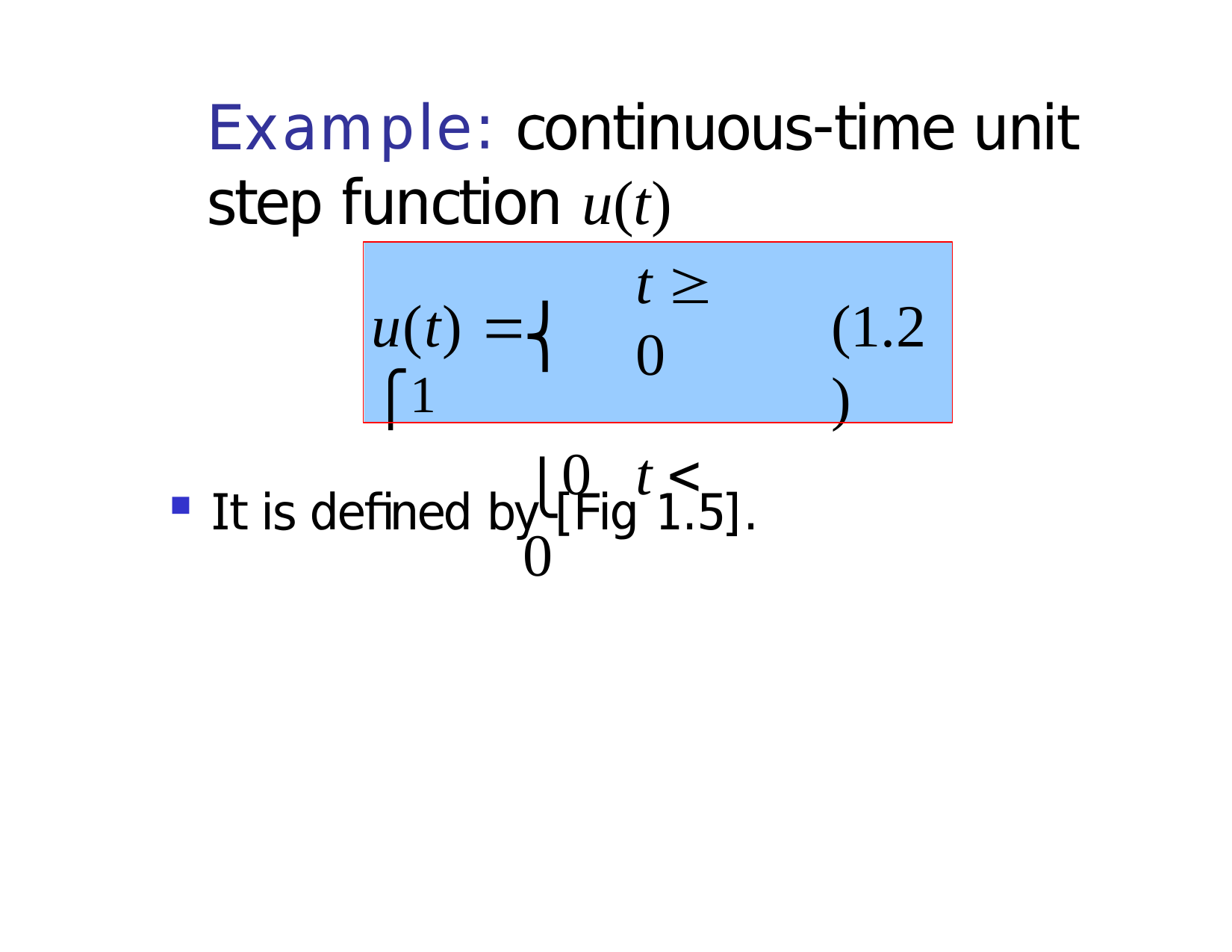

# Example: continuous-time unit step function u(t)
t ≥ 0
⎩0	t < 0

u(t) = ⎧1
(1.2)
⎨
It is defined by [Fig 1.5].
Dr. B. S. Daga  Fr.CRCE, Mumbai